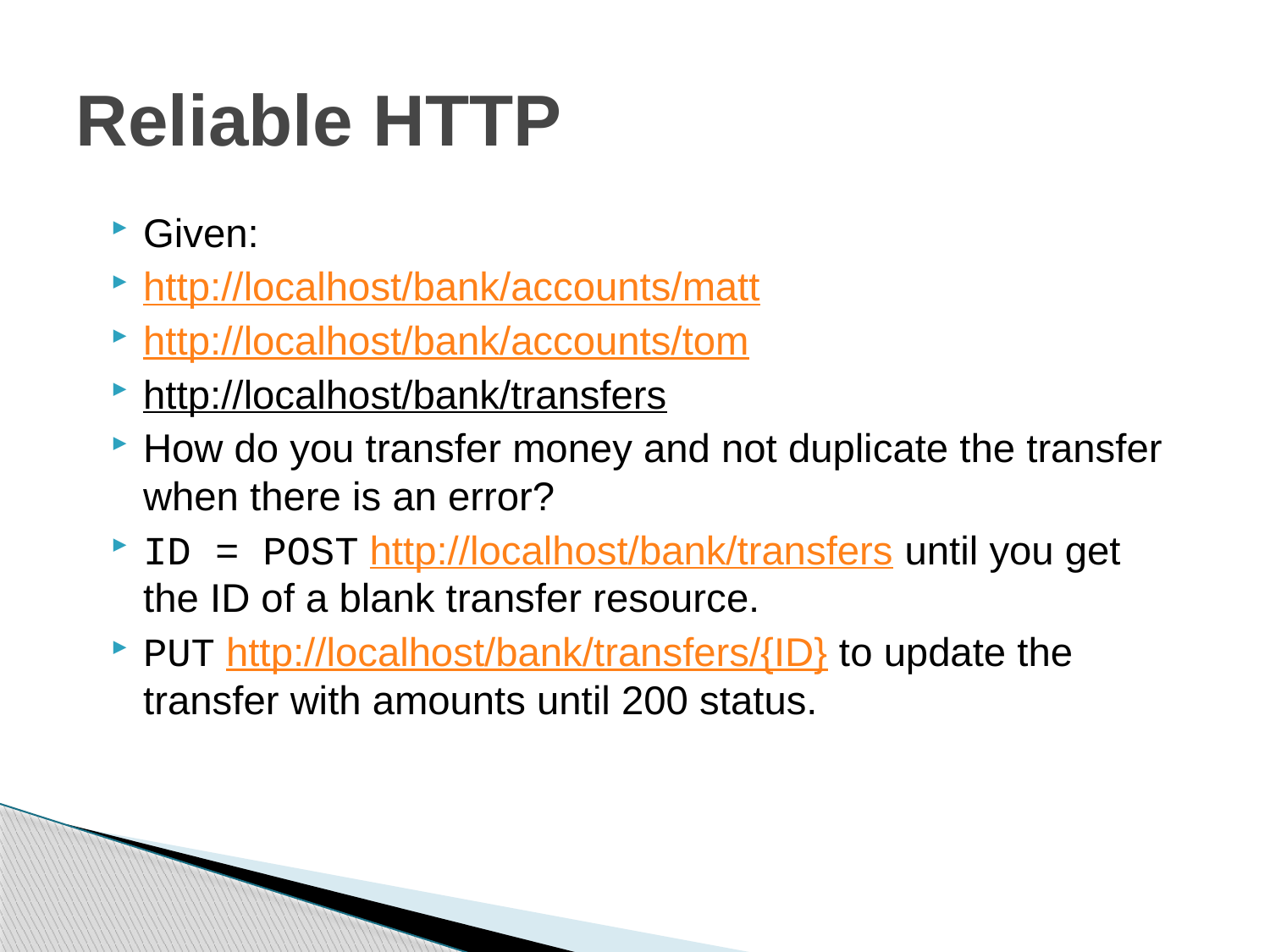

# Reliable HTTP
Given:
http://localhost/bank/accounts/matt
http://localhost/bank/accounts/tom
http://localhost/bank/transfers
How do you transfer money and not duplicate the transfer when there is an error?
ID = POST http://localhost/bank/transfers until you get the ID of a blank transfer resource.
PUT http://localhost/bank/transfers/{ID} to update the transfer with amounts until 200 status.